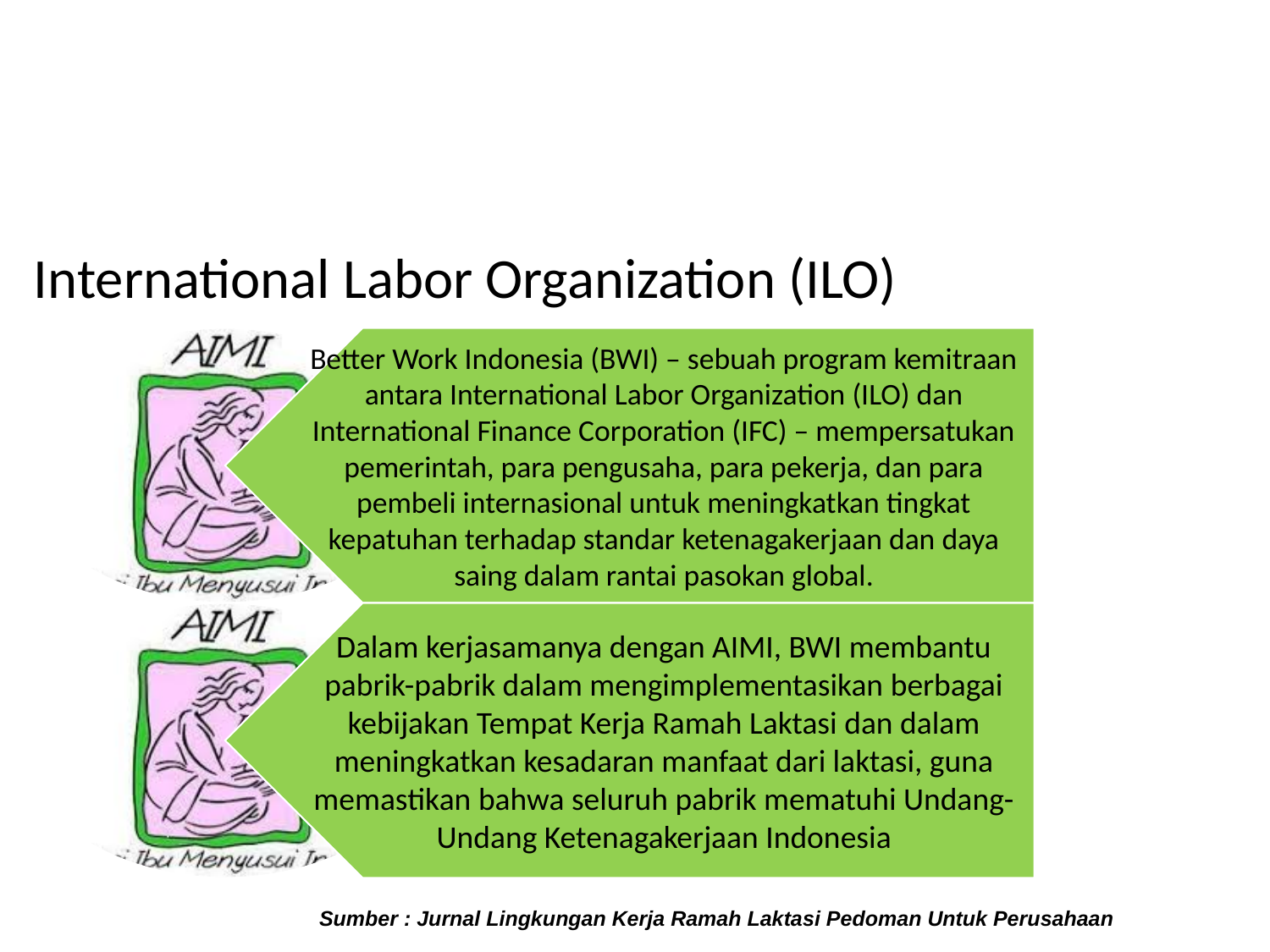

# International Labor Organization (ILO)
Better Work Indonesia (BWI) – sebuah program kemitraan antara International Labor Organization (ILO) dan International Finance Corporation (IFC) – mempersatukan pemerintah, para pengusaha, para pekerja, dan para pembeli internasional untuk meningkatkan tingkat kepatuhan terhadap standar ketenagakerjaan dan daya saing dalam rantai pasokan global.
Dalam kerjasamanya dengan AIMI, BWI membantu pabrik-pabrik dalam mengimplementasikan berbagai kebijakan Tempat Kerja Ramah Laktasi dan dalam meningkatkan kesadaran manfaat dari laktasi, guna memastikan bahwa seluruh pabrik mematuhi Undang-Undang Ketenagakerjaan Indonesia
Sumber : Jurnal Lingkungan Kerja Ramah Laktasi Pedoman Untuk Perusahaan